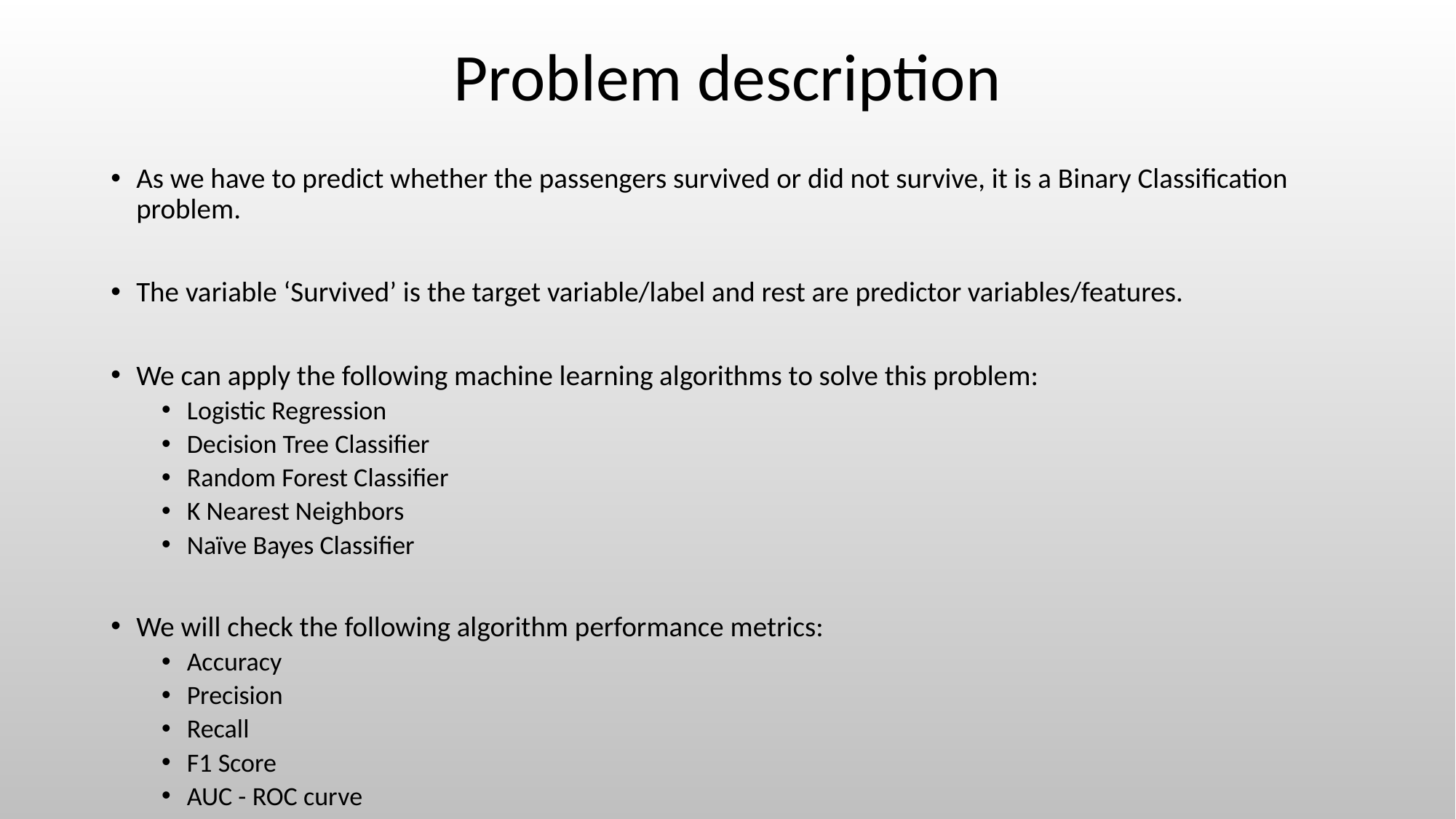

# Problem description
As we have to predict whether the passengers survived or did not survive, it is a Binary Classification problem.

The variable ‘Survived’ is the target variable/label and rest are predictor variables/features.

We can apply the following machine learning algorithms to solve this problem:
Logistic Regression
Decision Tree Classifier
Random Forest Classifier
K Nearest Neighbors
Naïve Bayes Classifier

We will check the following algorithm performance metrics:
Accuracy
Precision
Recall
F1 Score
AUC - ROC curve